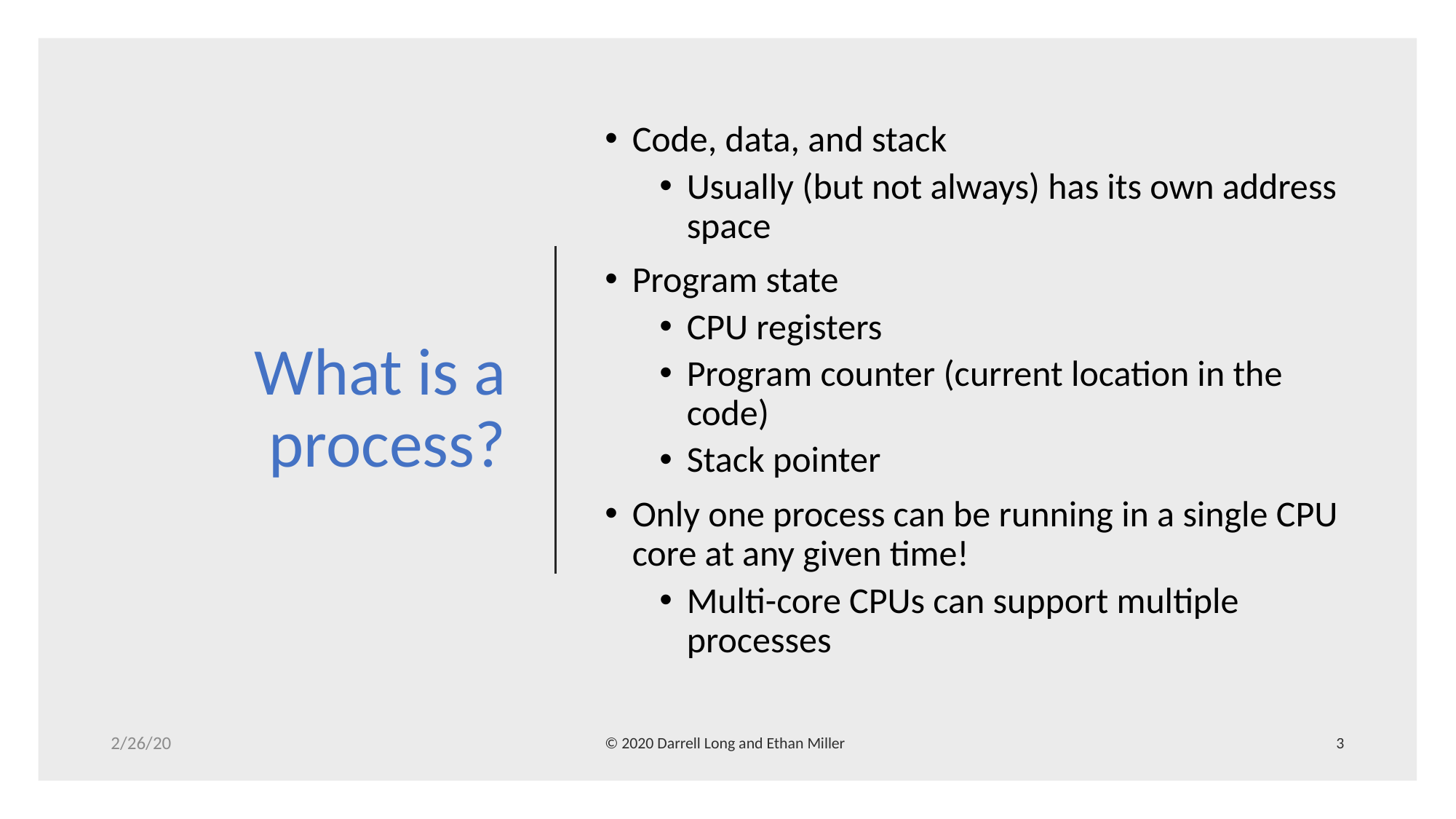

# What is a process?
Code, data, and stack
Usually (but not always) has its own address space
Program state
CPU registers
Program counter (current location in the code)
Stack pointer
Only one process can be running in a single CPU core at any given time!
Multi-core CPUs can support multiple processes

2/26/20
© 2020 Darrell Long and Ethan Miller
3